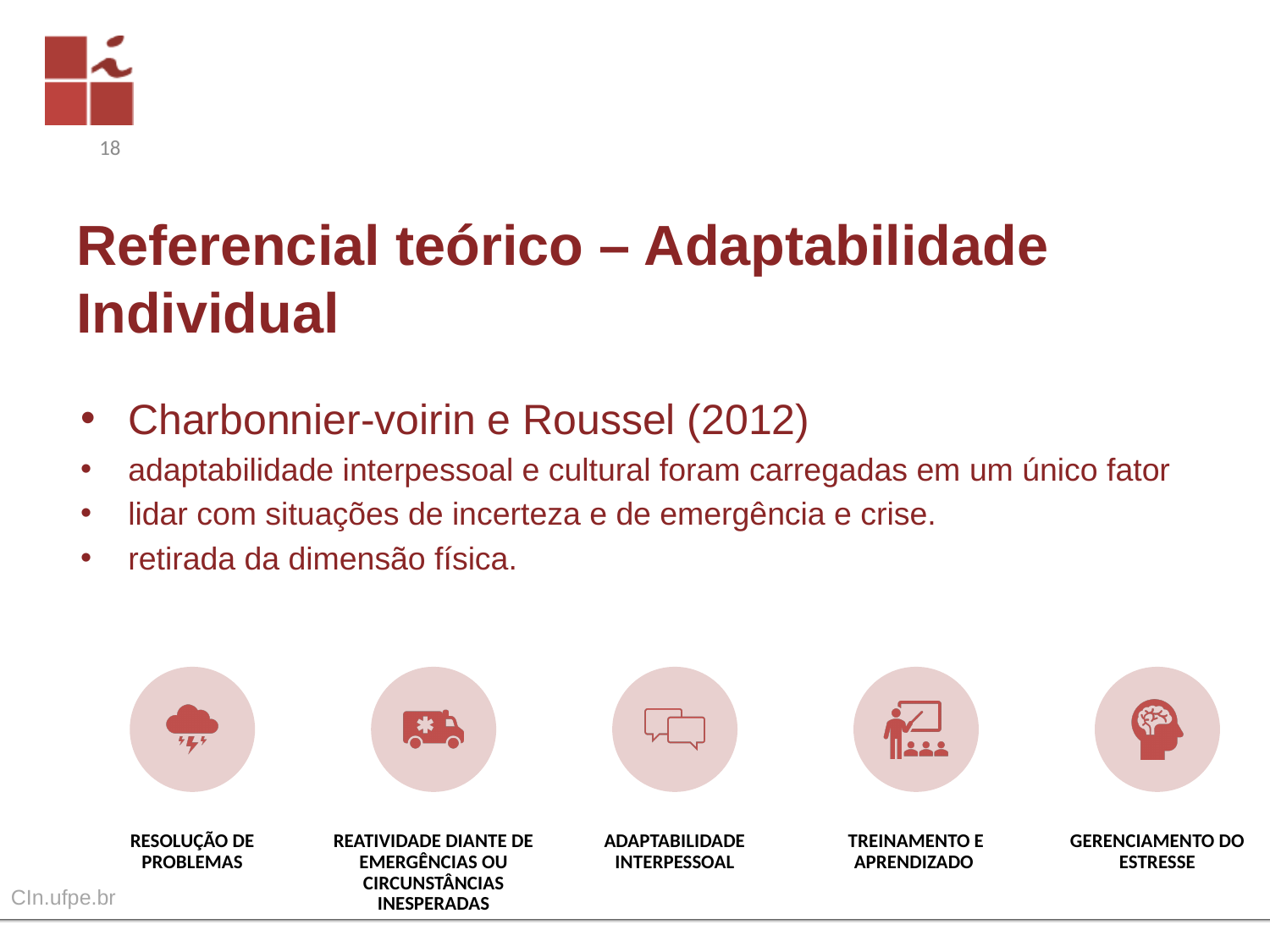

18
# Referencial teórico – Adaptabilidade Individual
Charbonnier-voirin e Roussel (2012)
adaptabilidade interpessoal e cultural foram carregadas em um único fator
lidar com situações de incerteza e de emergência e crise.
retirada da dimensão física.

resolução de problemas
reatividade diante de Emergências ou Circunstâncias Inesperadas
Adaptabilidade Interpessoal
Treinamento e Aprendizado
Gerenciamento do Estresse